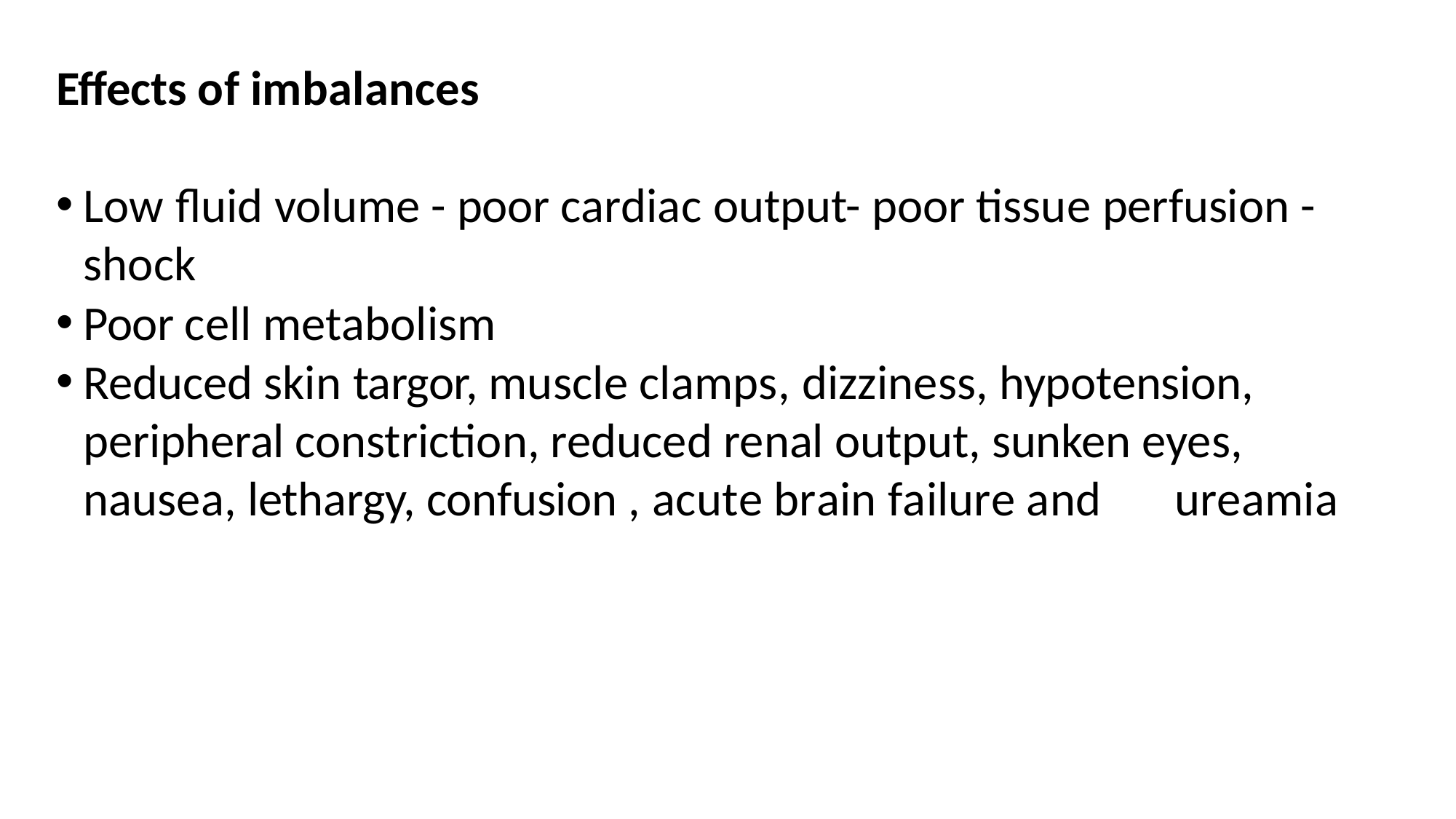

Effects of imbalances

Low fluid volume - poor cardiac output- poor tissue perfusion - shock
Poor cell metabolism
Reduced skin targor, muscle clamps, dizziness, hypotension, peripheral constriction, reduced renal output, sunken eyes, nausea, lethargy, confusion , acute brain failure and	ureamia